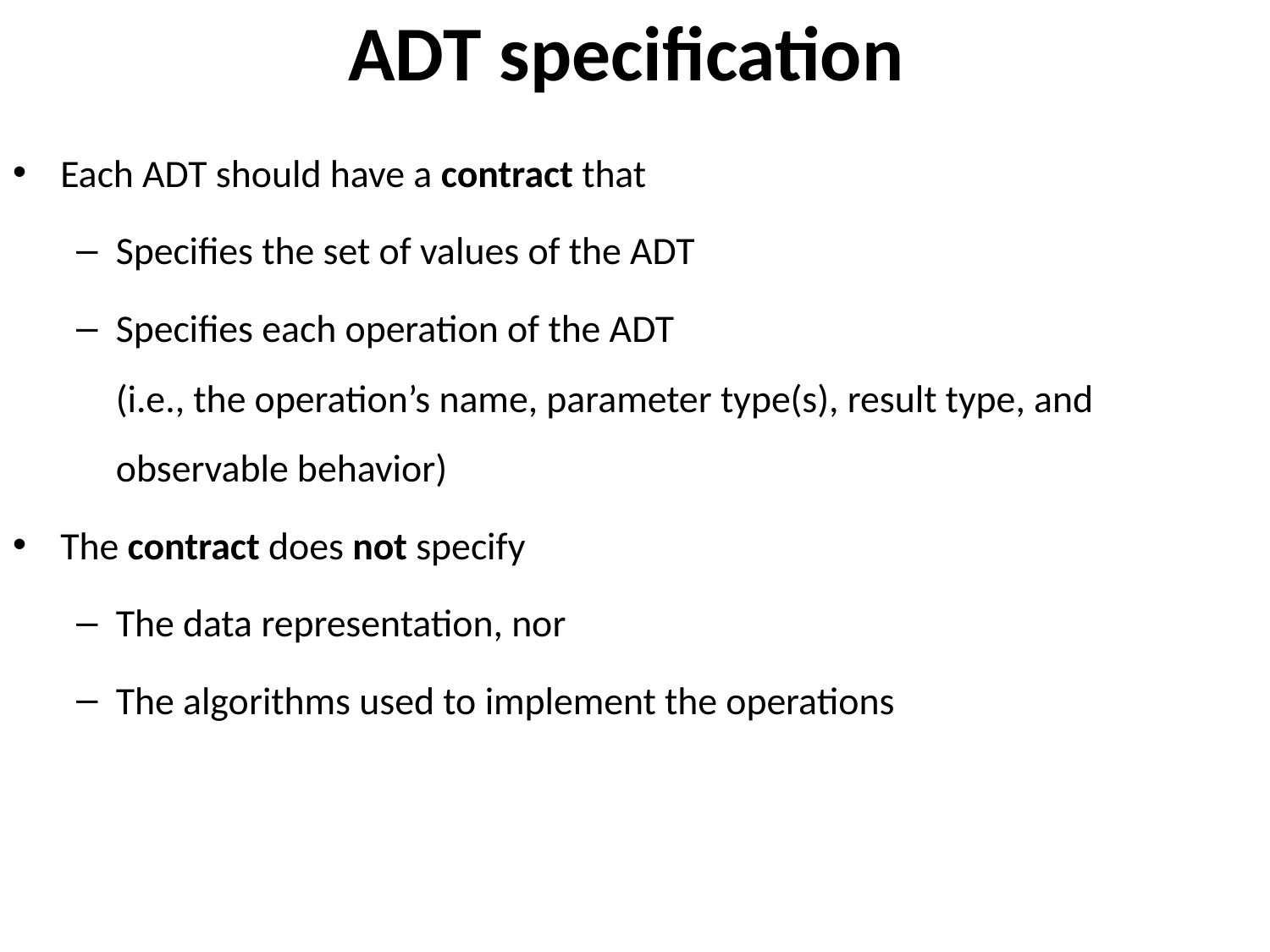

# ADT specification
Each ADT should have a contract that
Specifies the set of values of the ADT
Specifies each operation of the ADT
(i.e., the operation’s name, parameter type(s), result type, and observable behavior)
The contract does not specify
The data representation, nor
The algorithms used to implement the operations